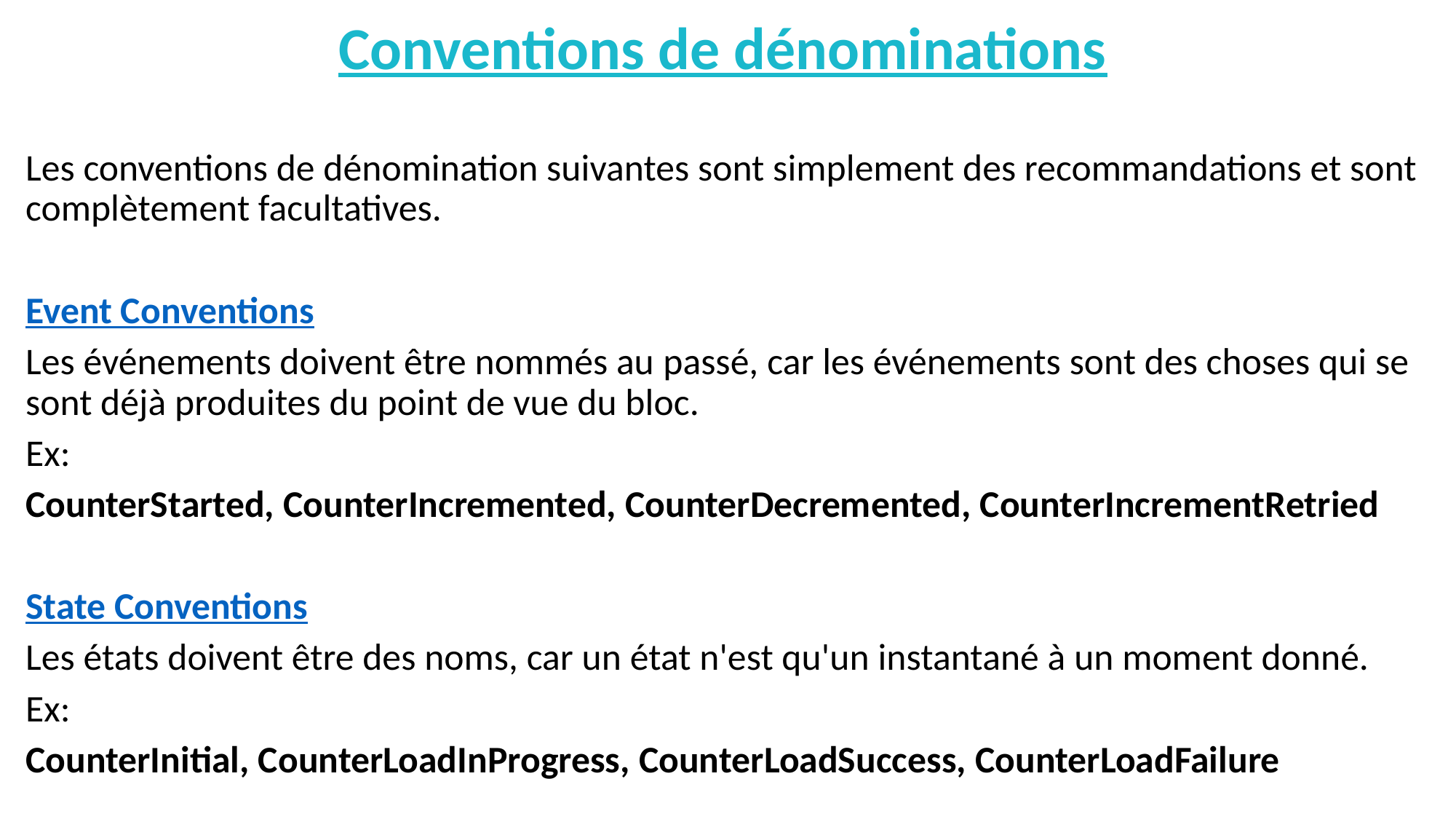

Conventions de dénominations

Les conventions de dénomination suivantes sont simplement des recommandations et sont complètement facultatives.

Event Conventions
Les événements doivent être nommés au passé, car les événements sont des choses qui se sont déjà produites du point de vue du bloc.
Ex:
CounterStarted, CounterIncremented, CounterDecremented, CounterIncrementRetried

State Conventions
Les états doivent être des noms, car un état n'est qu'un instantané à un moment donné.
Ex:
CounterInitial, CounterLoadInProgress, CounterLoadSuccess, CounterLoadFailure